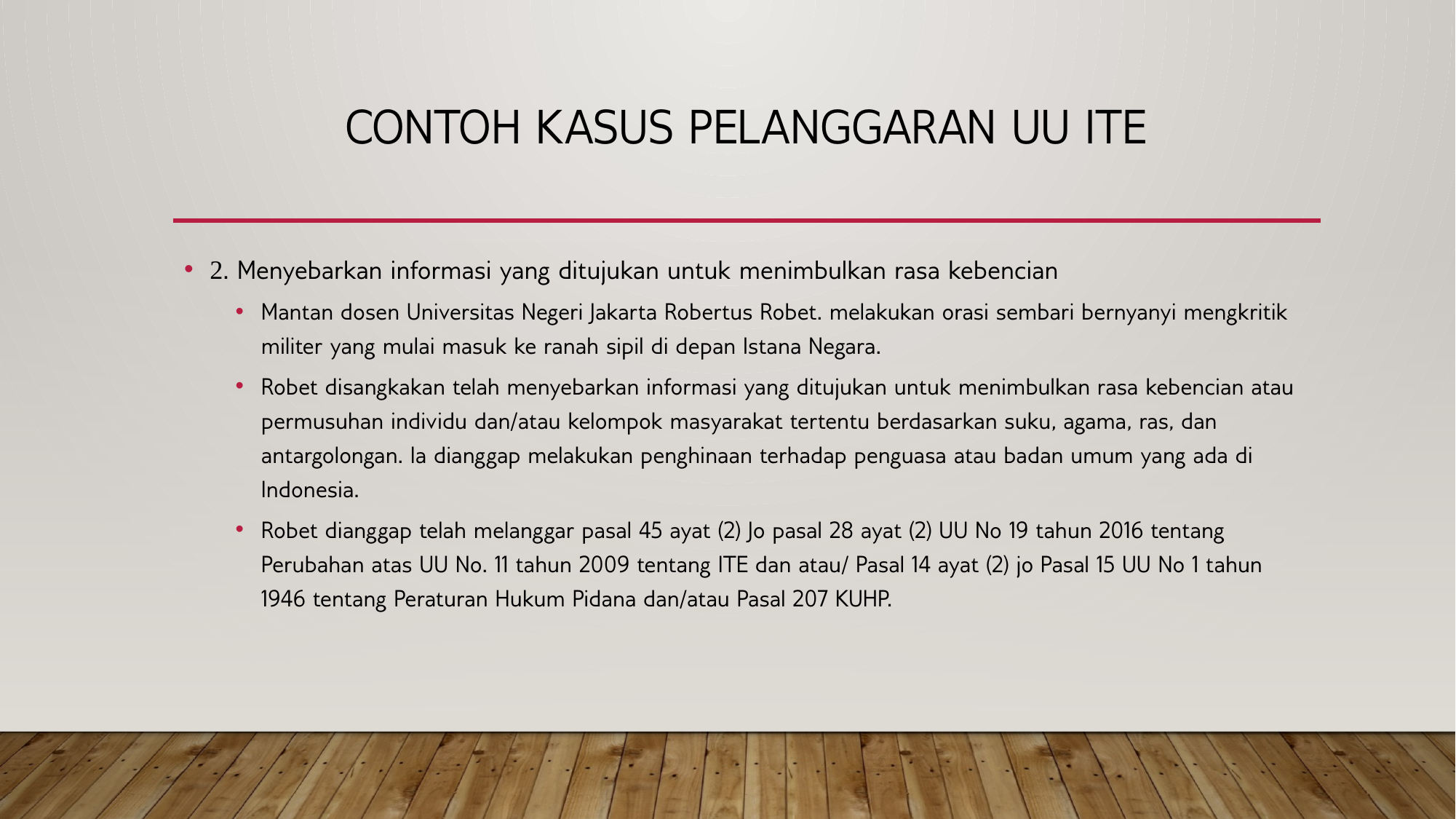

# Contoh kasus pelanggaran uu ite
2. Menyebarkan informasi yang ditujukan untuk menimbulkan rasa kebencian
Mantan dosen Universitas Negeri Jakarta Robertus Robet. melakukan orasi sembari bernyanyi mengkritik militer yang mulai masuk ke ranah sipil di depan Istana Negara.
Robet disangkakan telah menyebarkan informasi yang ditujukan untuk menimbulkan rasa kebencian atau permusuhan individu dan/atau kelompok masyarakat tertentu berdasarkan suku, agama, ras, dan antargolongan. Ia dianggap melakukan penghinaan terhadap penguasa atau badan umum yang ada di Indonesia.
Robet dianggap telah melanggar pasal 45 ayat (2) Jo pasal 28 ayat (2) UU No 19 tahun 2016 tentang Perubahan atas UU No. 11 tahun 2009 tentang ITE dan atau/ Pasal 14 ayat (2) jo Pasal 15 UU No 1 tahun 1946 tentang Peraturan Hukum Pidana dan/atau Pasal 207 KUHP.